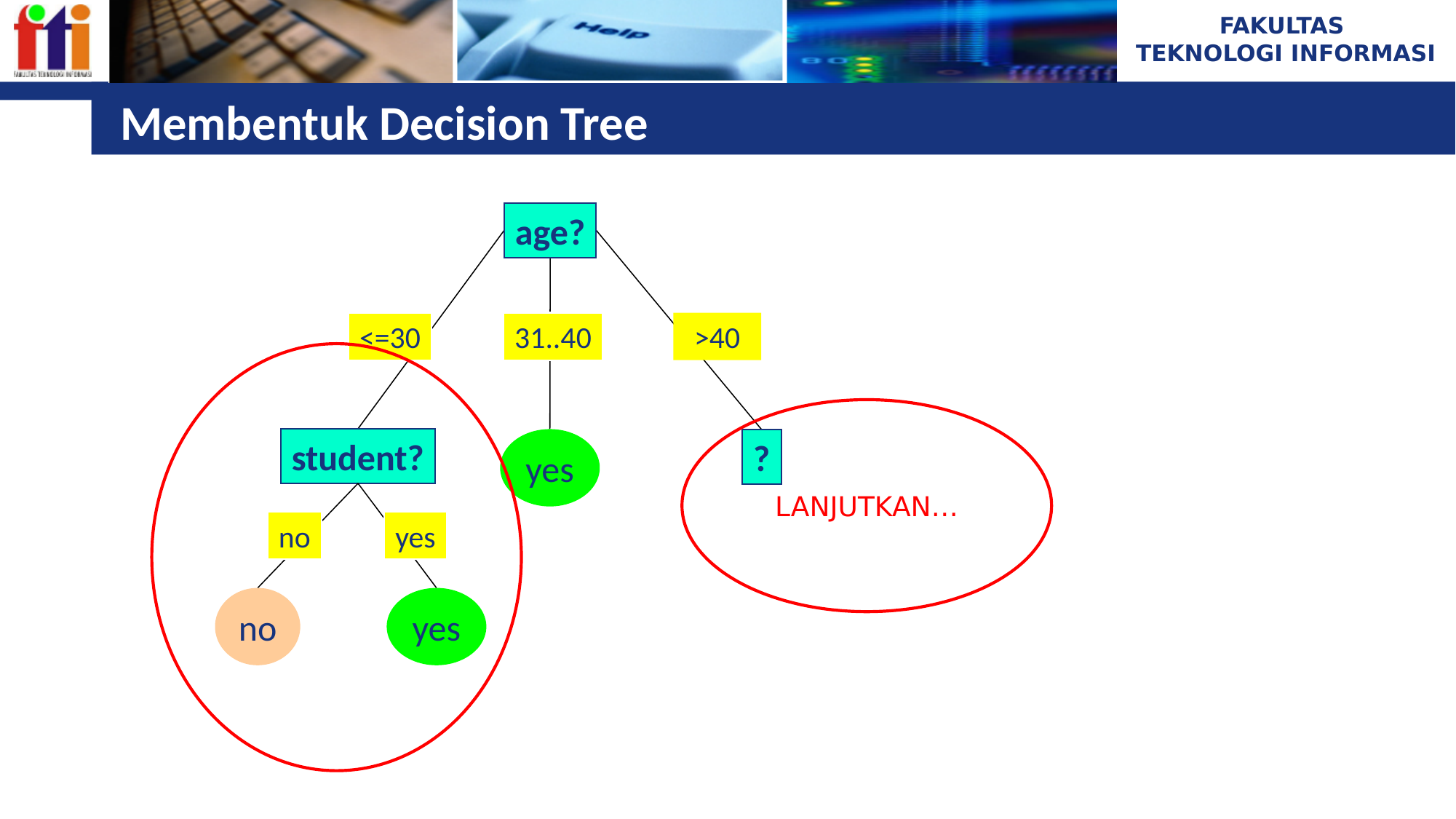

# Membentuk Decision Tree
age?
<=30
31..40
>40

LANJUTKAN…
student?
yes
?
no
yes
no
yes